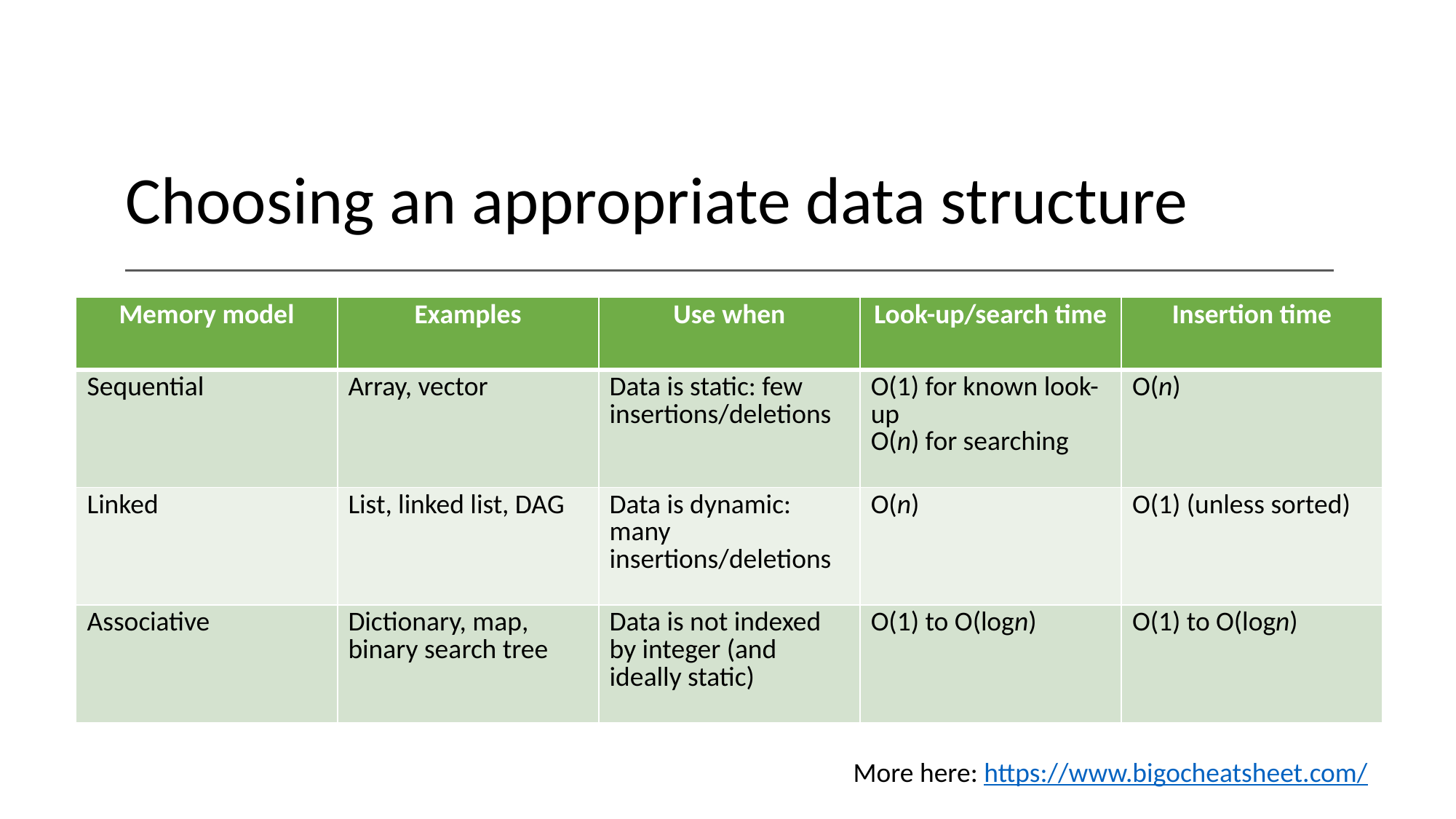

# Choosing an appropriate data structure
| Memory model | Examples | Use when | Look-up/search time | Insertion time |
| --- | --- | --- | --- | --- |
| Sequential | Array, vector | Data is static: few insertions/deletions | O(1) for known look-up O(n) for searching | O(n) |
| Linked | List, linked list, DAG | Data is dynamic: many insertions/deletions | O(n) | O(1) (unless sorted) |
| Associative | Dictionary, map, binary search tree | Data is not indexed by integer (and ideally static) | O(1) to O(logn) | O(1) to O(logn) |
More here: https://www.bigocheatsheet.com/